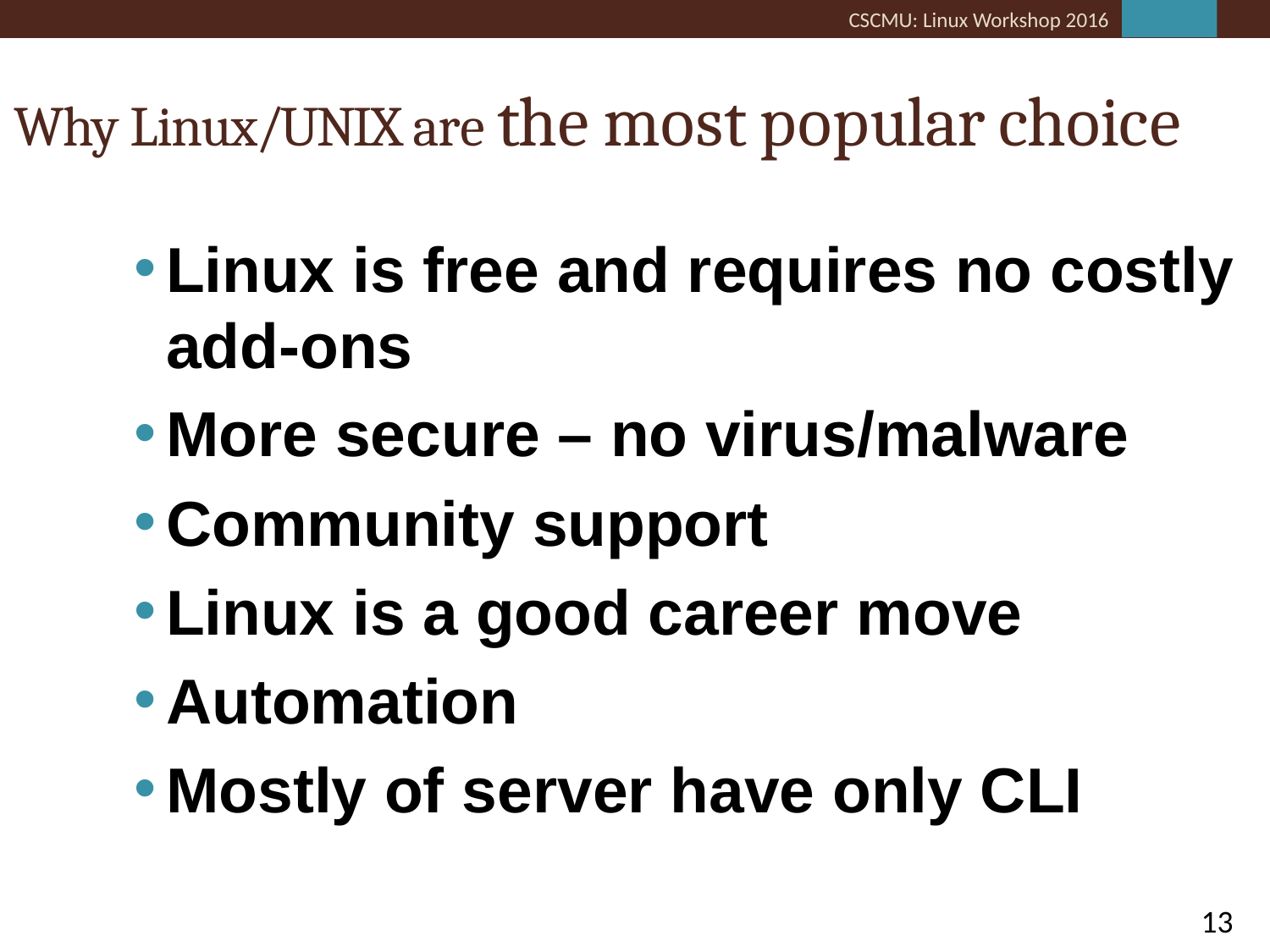

# Why Linux/UNIX are the most popular choice
Linux is free and requires no costly add-ons
More secure – no virus/malware
Community support
Linux is a good career move
Automation
Mostly of server have only CLI

13